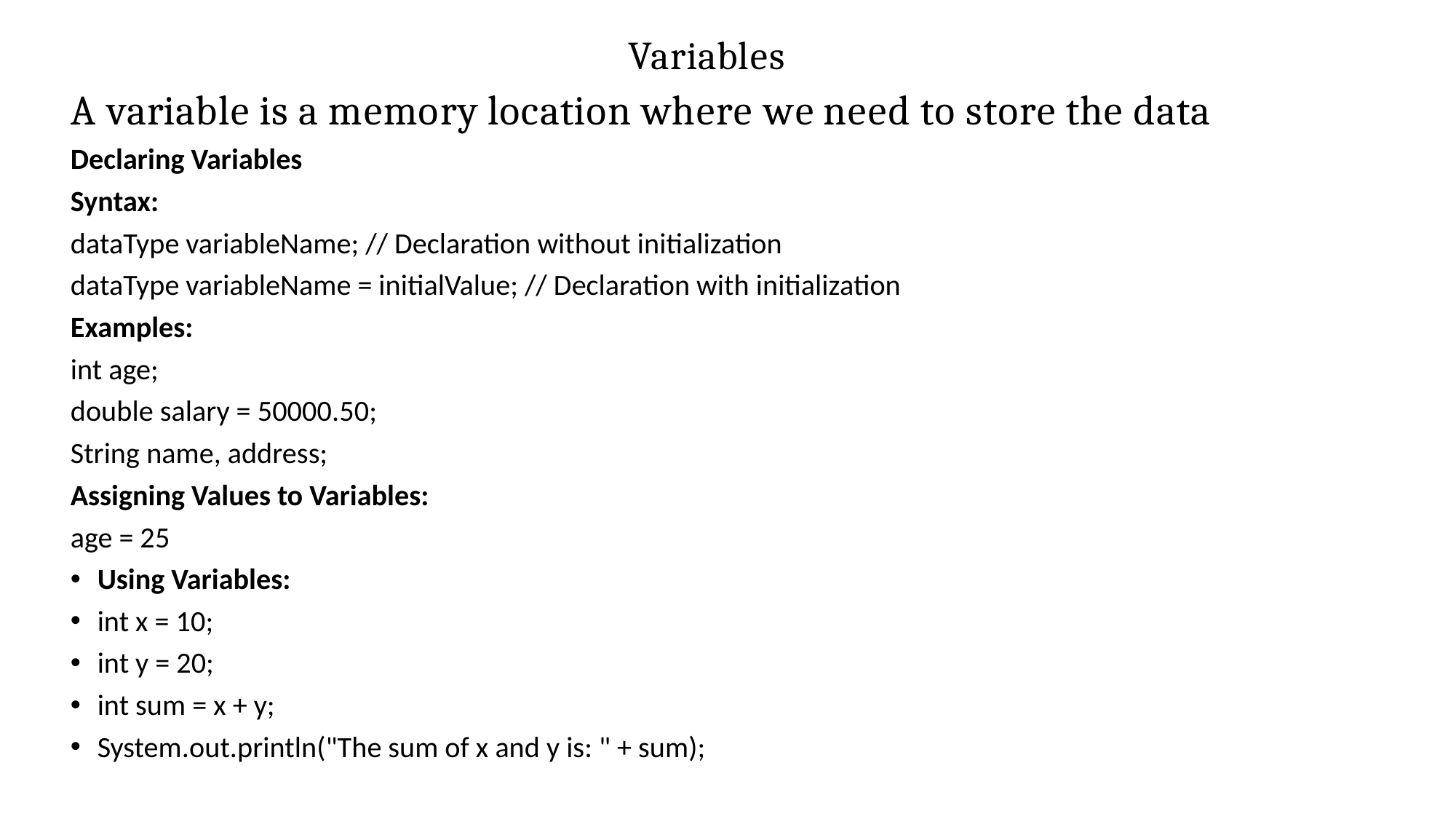

Variables
A variable is a memory location where we need to store the data
Declaring Variables
Syntax:
dataType variableName; // Declaration without initialization
dataType variableName = initialValue; // Declaration with initialization
Examples:
int age;
double salary = 50000.50;
String name, address;
Assigning Values to Variables:
age = 25
Using Variables:
int x = 10;
int y = 20;
int sum = x + y;
System.out.println("The sum of x and y is: " + sum);